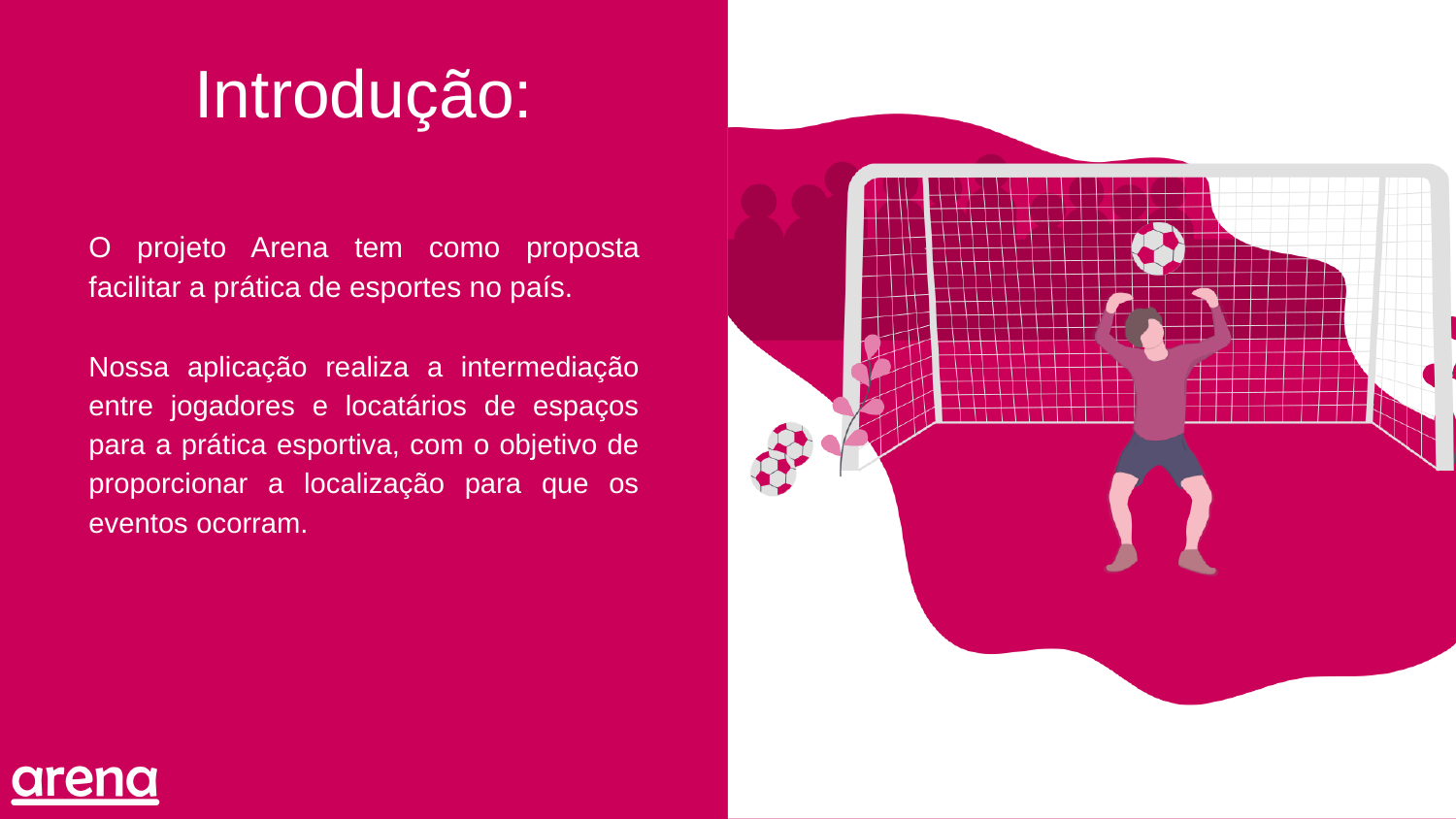

# Introdução:
O projeto Arena tem como proposta facilitar a prática de esportes no país.

Nossa aplicação realiza a intermediação entre jogadores e locatários de espaços para a prática esportiva, com o objetivo de proporcionar a localização para que os eventos ocorram.